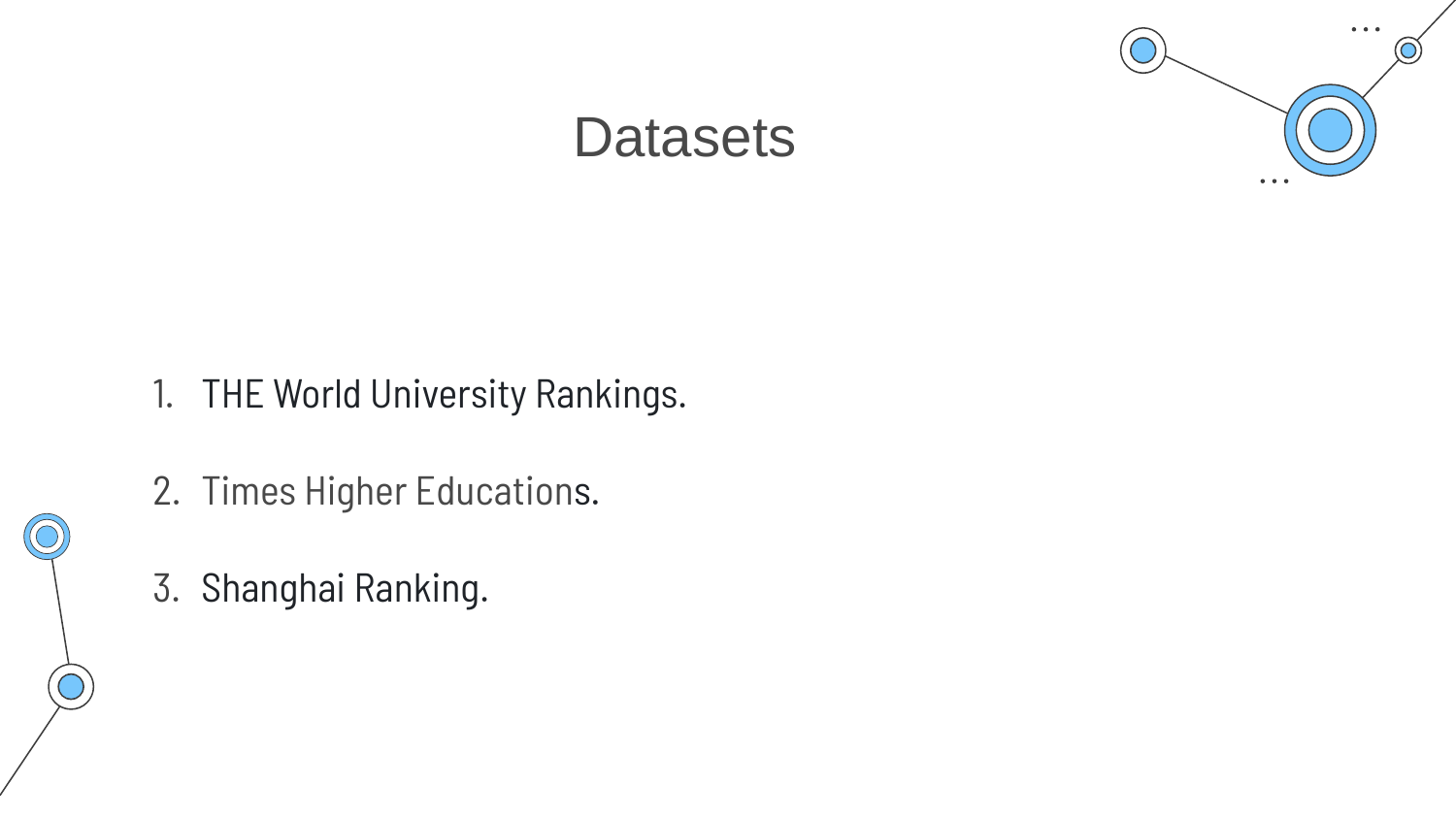

# Datasets
THE World University Rankings.
Times Higher Educations.
Shanghai Ranking.